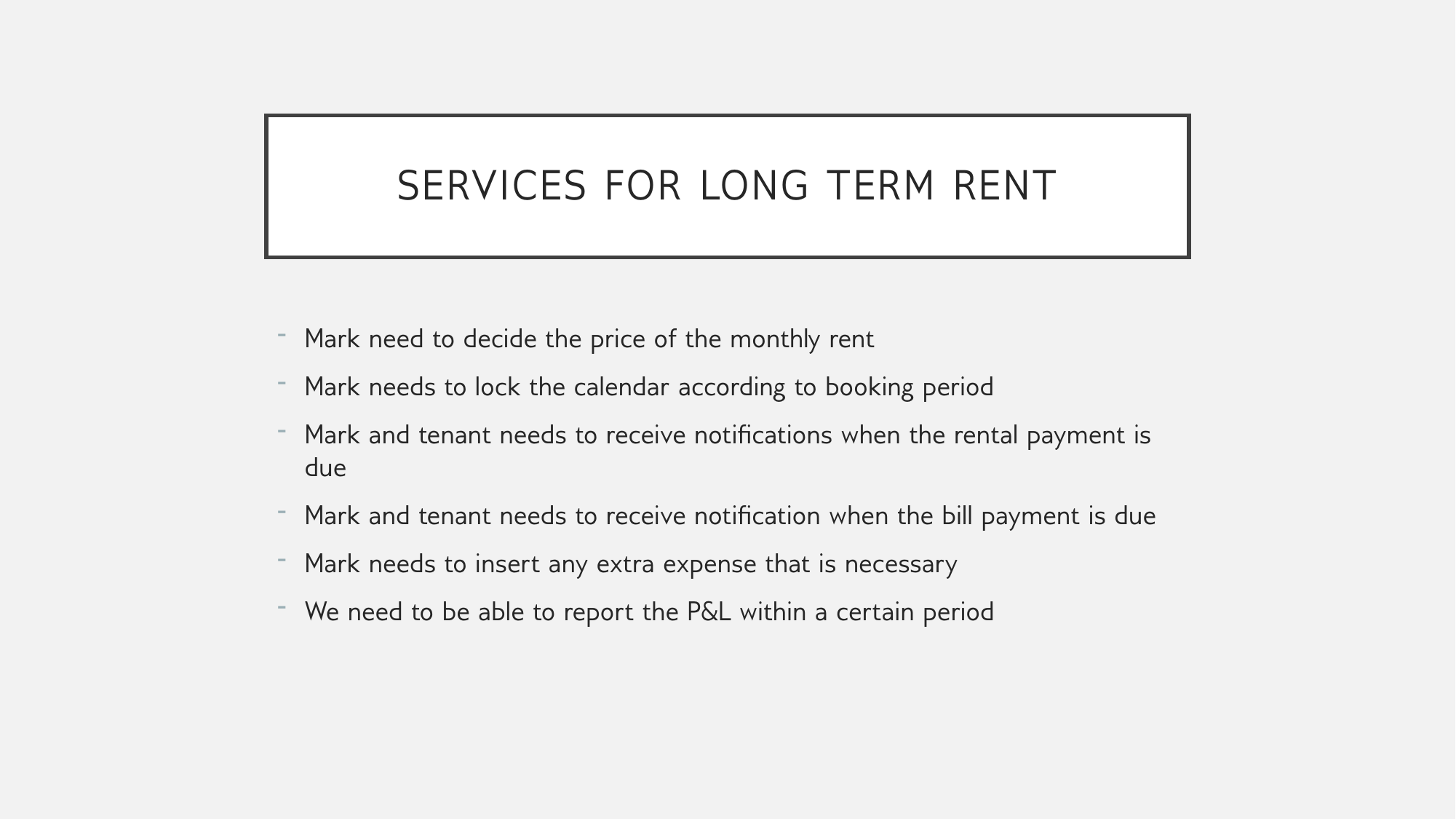

# Services for long term rent
Mark need to decide the price of the monthly rent
Mark needs to lock the calendar according to booking period
Mark and tenant needs to receive notifications when the rental payment is due
Mark and tenant needs to receive notification when the bill payment is due
Mark needs to insert any extra expense that is necessary
We need to be able to report the P&L within a certain period